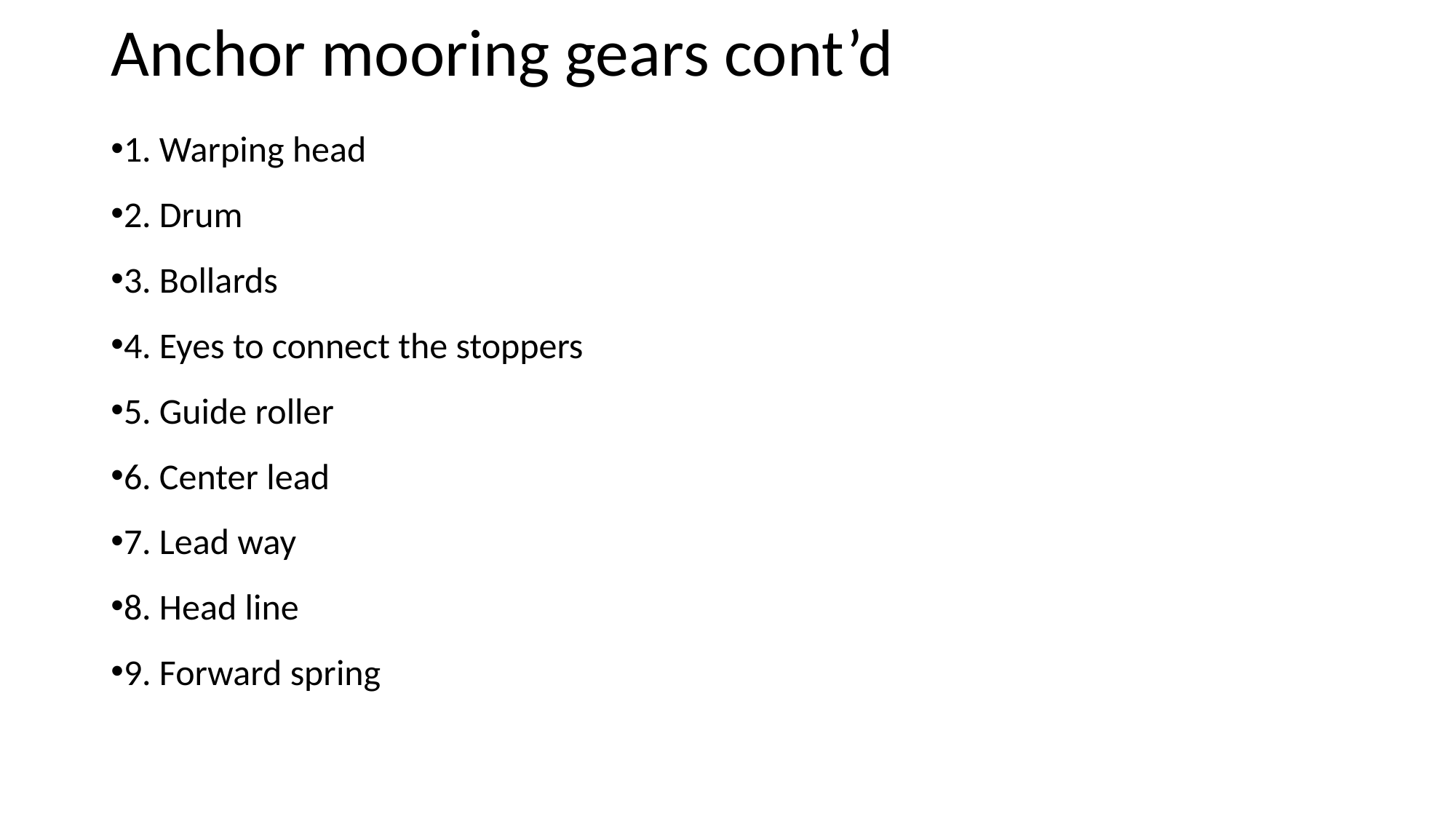

# Anchor mooring gears cont’d
1. Warping head
2. Drum
3. Bollards
4. Eyes to connect the stoppers
5. Guide roller
6. Center lead
7. Lead way
8. Head line
9. Forward spring